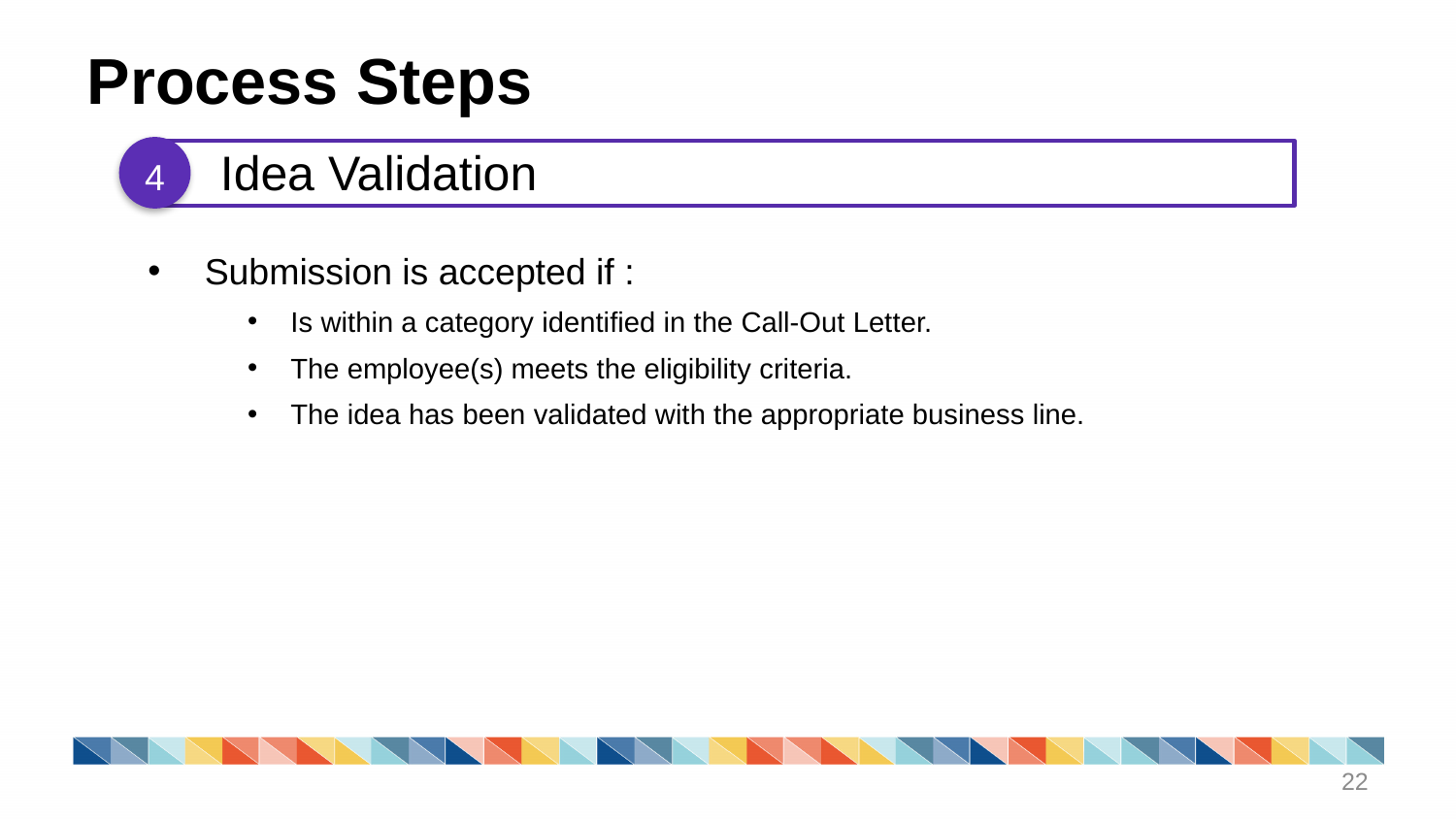

Process Steps
Idea Validation
4

Submission is accepted if :
Is within a category identified in the Call-Out Letter.
The employee(s) meets the eligibility criteria.
The idea has been validated with the appropriate business line.
22